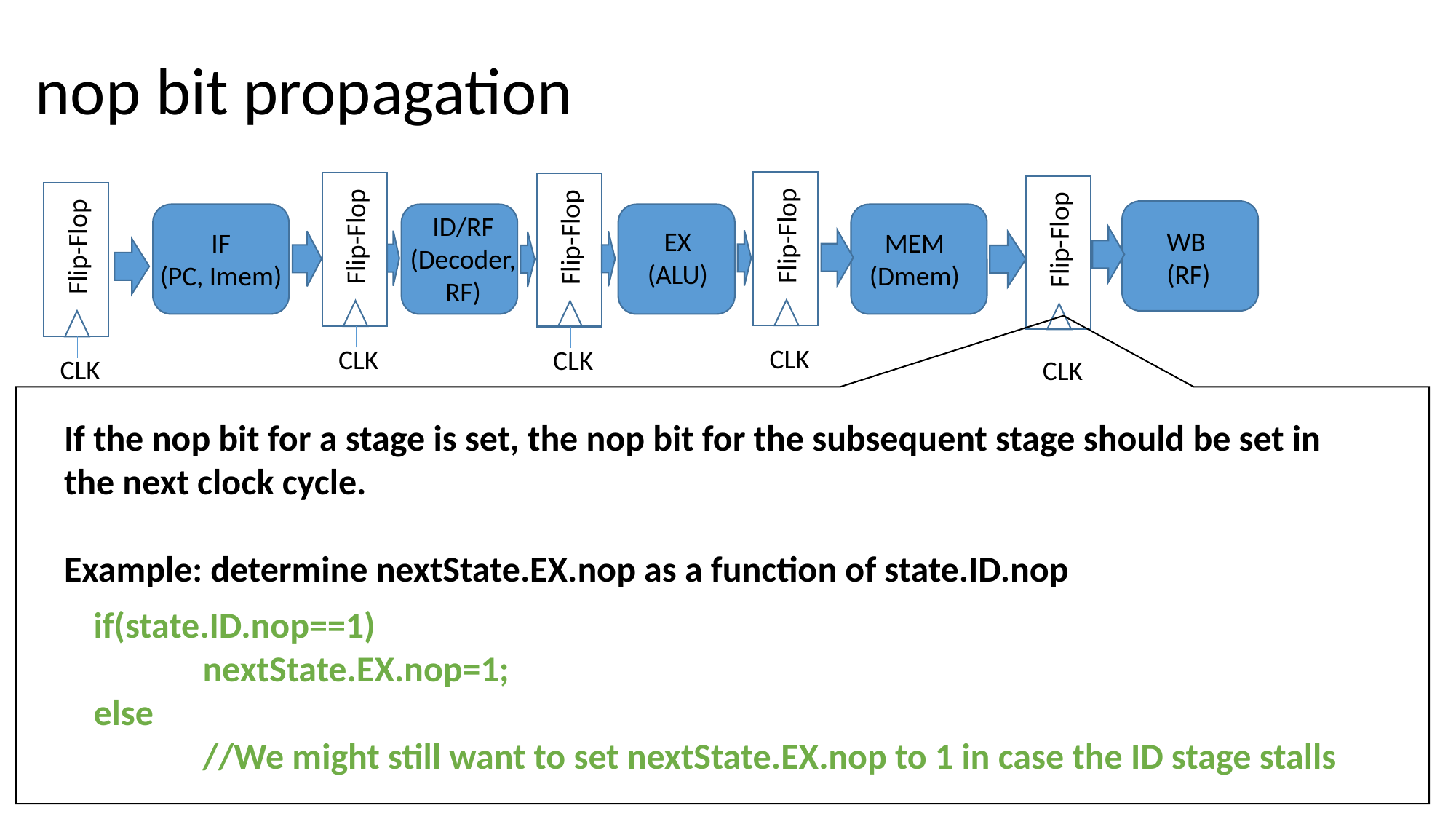

# nop bit propagation

ID/RF
(Decoder, RF)

Flip-Flop
Flip-Flop
Flip-Flop
Flip-Flop
WB
(RF)
EX
(ALU)
IF
(PC, Imem)
MEM
(Dmem)
Flip-Flop

CLK
CLK
CLK
CLK
CLK

If the nop bit for a stage is set, the nop bit for the subsequent stage should be set in the next clock cycle.

Example: determine nextState.EX.nop as a function of state.ID.nop
if(state.ID.nop==1)
	nextState.EX.nop=1;
else
	//We might still want to set nextState.EX.nop to 1 in case the ID stage stalls